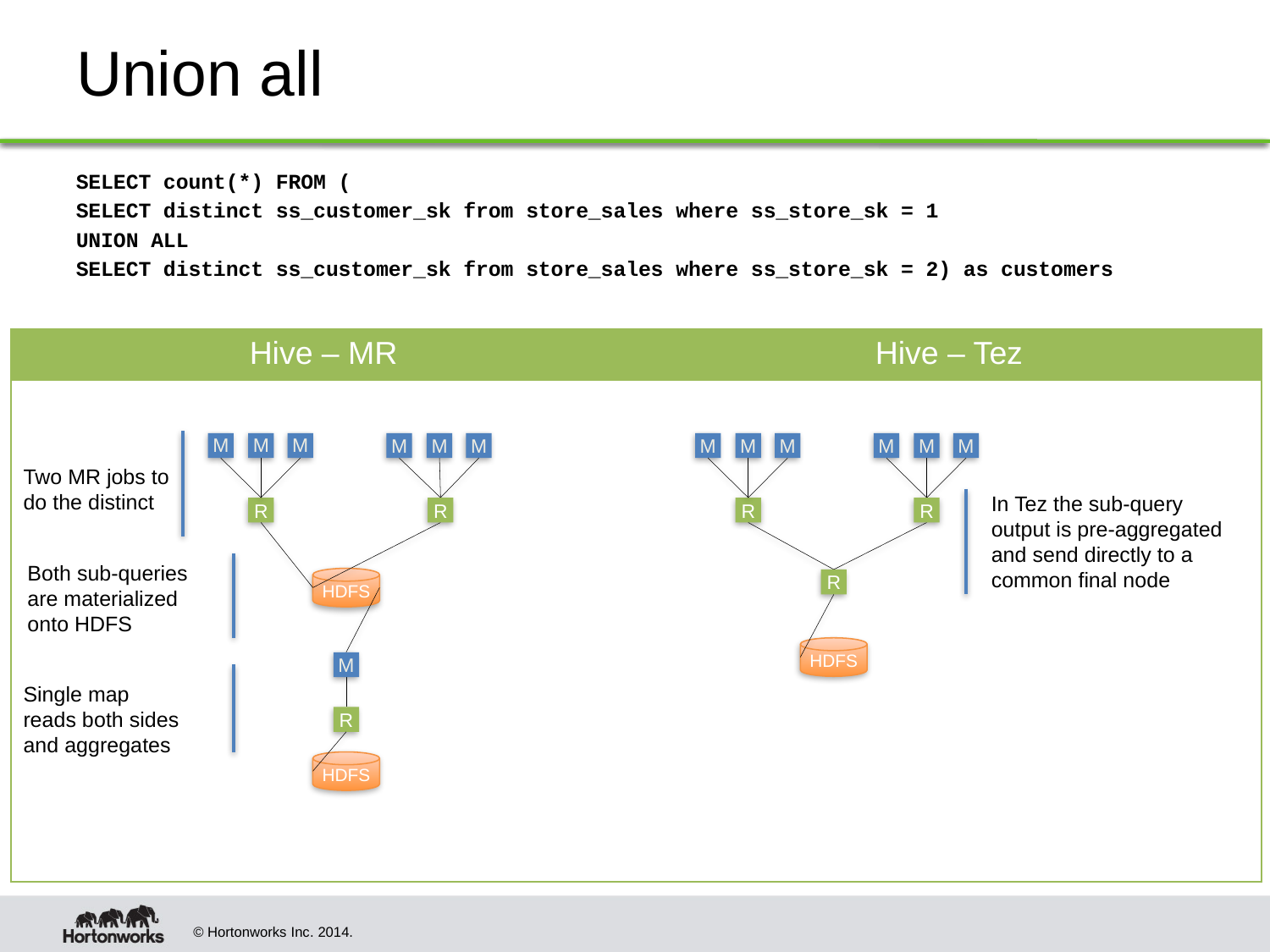

# Union all
SELECT count(*) FROM (
SELECT distinct ss_customer_sk from store_sales where ss_store_sk = 1
UNION ALL
SELECT distinct ss_customer_sk from store_sales where ss_store_sk = 2) as customers

| Hive – MR | Hive – Tez |
| --- | --- |
|  |  |
M
M
M
M
M
M
M
M
M
M
M
M
R
R
R
HDFS
Two MR jobs to do the distinct
In Tez the sub-query output is pre-aggregated and send directly to a common final node
R
R
Both sub-queries are materialized onto HDFS
HDFS
M
Single map reads both sides and aggregates
R
HDFS